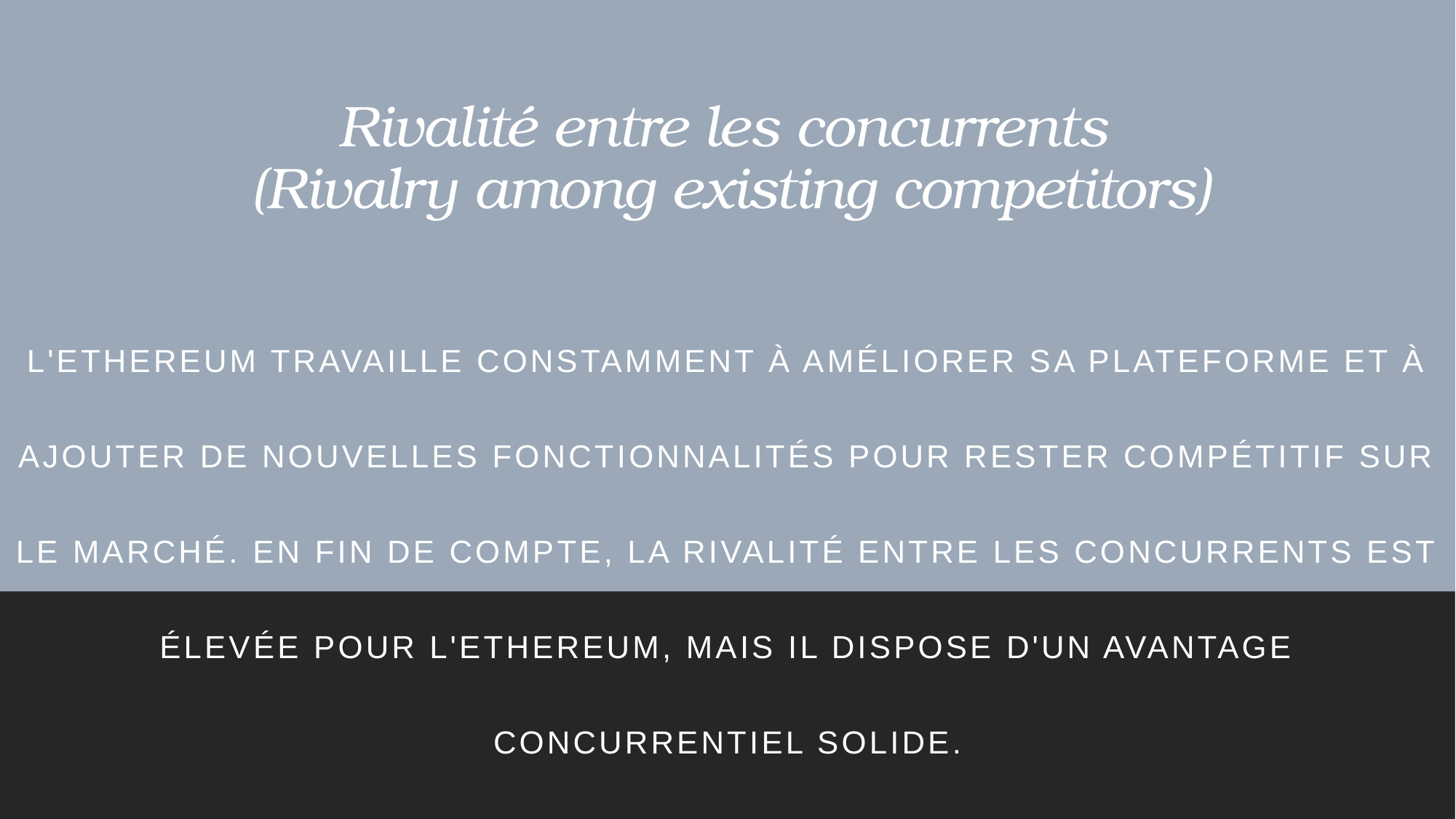

# Rivalité entre les concurrents (Rivalry among existing competitors)
l'Ethereum travaille constamment à améliorer sa plateforme et à ajouter de nouvelles fonctionnalités pour rester compétitif sur le marché. En fin de compte, la rivalité entre les concurrents est élevée pour l'Ethereum, mais il dispose d'un avantage concurrentiel solide.